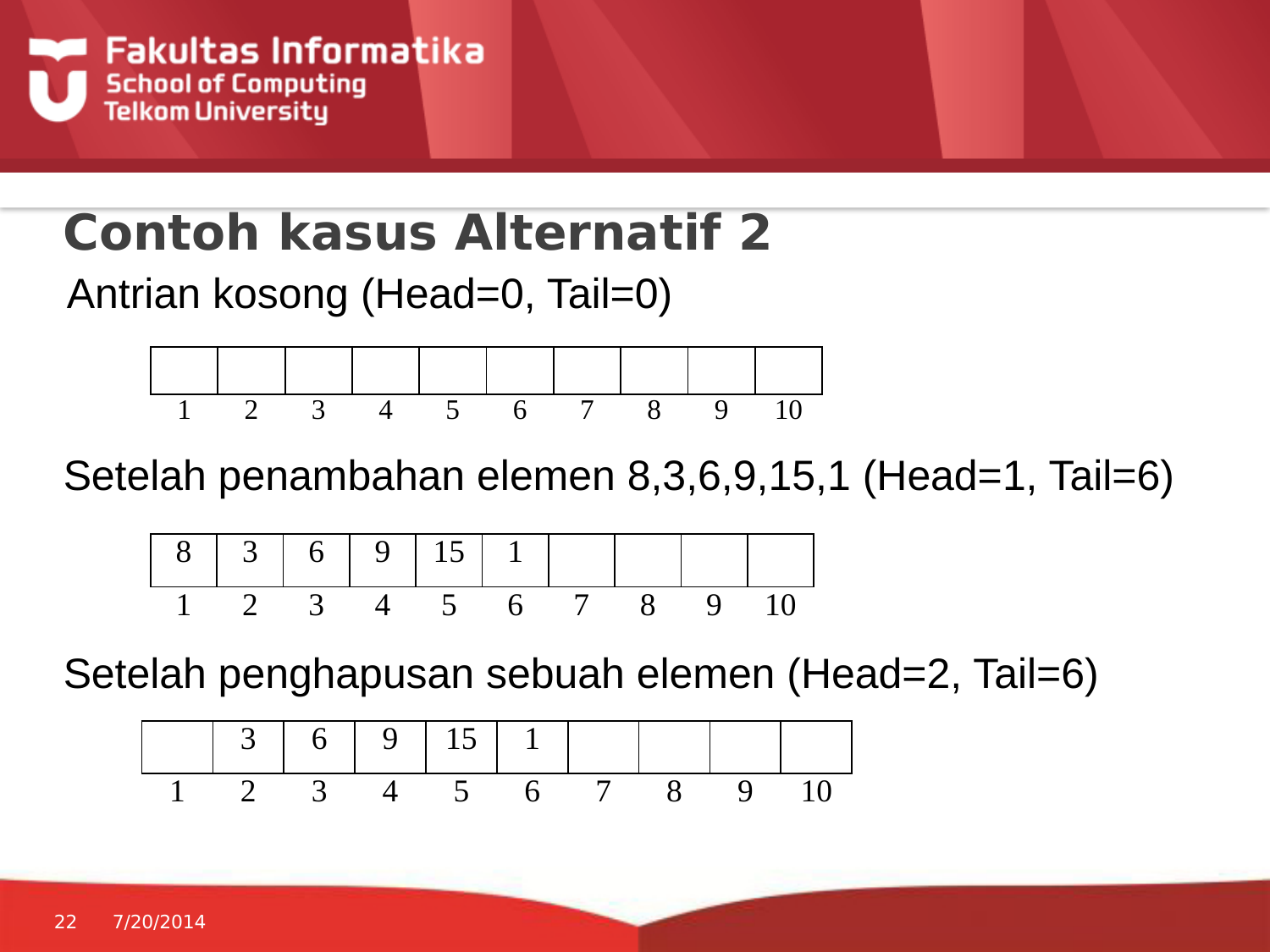

# Contoh kasus Alternatif 2
Antrian kosong (Head=0, Tail=0)
|  |  |  |  |  |  |  |  |  |  |
| --- | --- | --- | --- | --- | --- | --- | --- | --- | --- |
| 1 | 2 | 3 | 4 | 5 | 6 | 7 | 8 | 9 | 10 |
Setelah penambahan elemen 8,3,6,9,15,1 (Head=1, Tail=6)
| 8 | 3 | 6 | 9 | 15 | 1 |  |  |  |  |
| --- | --- | --- | --- | --- | --- | --- | --- | --- | --- |
| 1 | 2 | 3 | 4 | 5 | 6 | 7 | 8 | 9 | 10 |
Setelah penghapusan sebuah elemen (Head=2, Tail=6)
|  | 3 | 6 | 9 | 15 | 1 |  |  |  |  |
| --- | --- | --- | --- | --- | --- | --- | --- | --- | --- |
| 1 | 2 | 3 | 4 | 5 | 6 | 7 | 8 | 9 | 10 |

22
7/20/2014